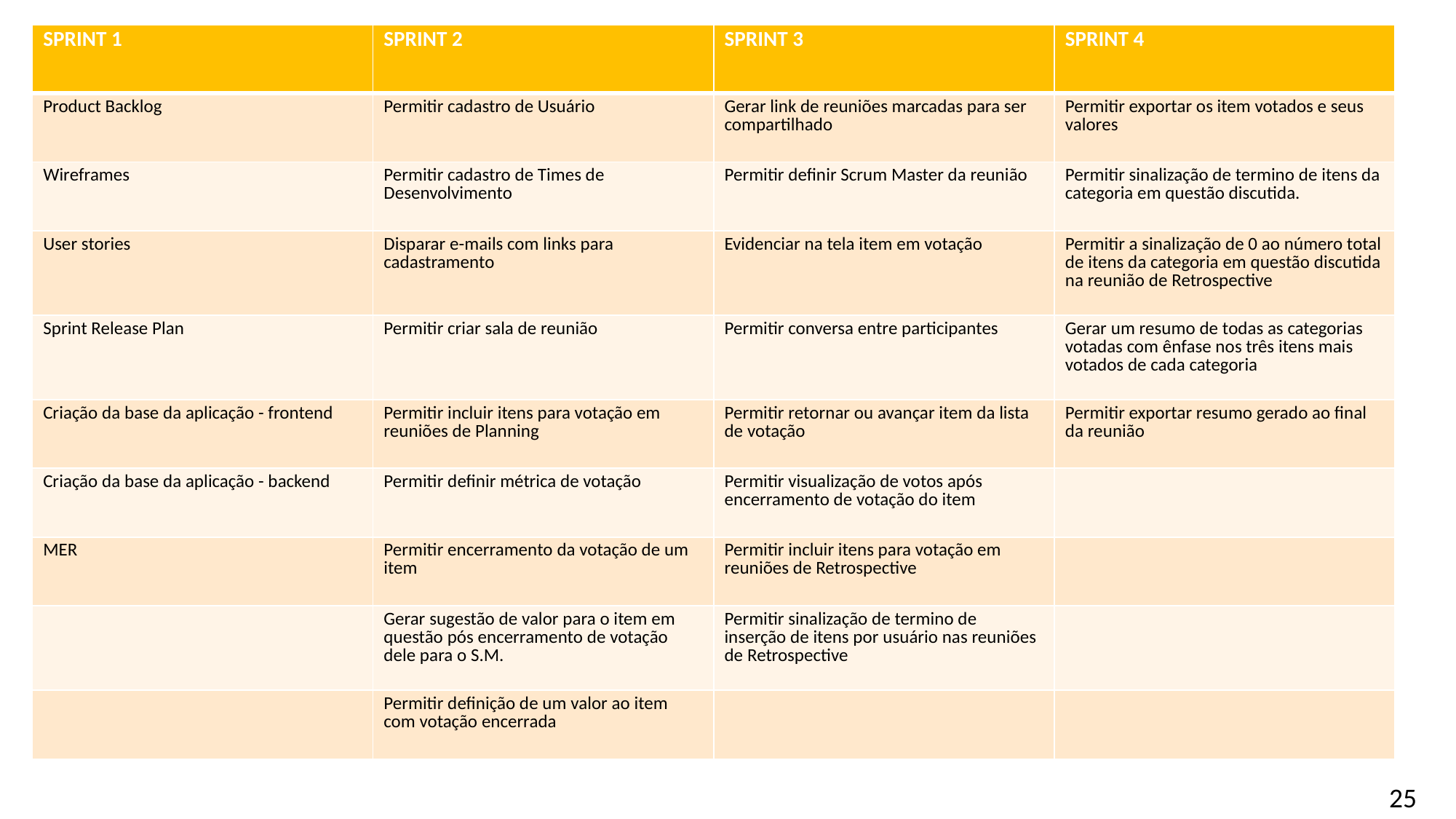

| SPRINT 1 | SPRINT 2 | SPRINT 3 | SPRINT 4 |
| --- | --- | --- | --- |
| Product Backlog | Permitir cadastro de Usuário | Gerar link de reuniões marcadas para ser compartilhado | Permitir exportar os item votados e seus valores |
| Wireframes | Permitir cadastro de Times de Desenvolvimento | Permitir definir Scrum Master da reunião | Permitir sinalização de termino de itens da categoria em questão discutida. |
| User stories | Disparar e-mails com links para cadastramento | Evidenciar na tela item em votação | Permitir a sinalização de 0 ao número total de itens da categoria em questão discutida na reunião de Retrospective |
| Sprint Release Plan | Permitir criar sala de reunião | Permitir conversa entre participantes | Gerar um resumo de todas as categorias votadas com ênfase nos três itens mais votados de cada categoria |
| Criação da base da aplicação - frontend | Permitir incluir itens para votação em reuniões de Planning | Permitir retornar ou avançar item da lista de votação | Permitir exportar resumo gerado ao final da reunião |
| Criação da base da aplicação - backend | Permitir definir métrica de votação | Permitir visualização de votos após encerramento de votação do item |  |
| MER | Permitir encerramento da votação de um item | Permitir incluir itens para votação em reuniões de Retrospective |  |
|  | Gerar sugestão de valor para o item em questão pós encerramento de votação dele para o S.M. | Permitir sinalização de termino de inserção de itens por usuário nas reuniões de Retrospective |  |
|  | Permitir definição de um valor ao item com votação encerrada |  |  |
25